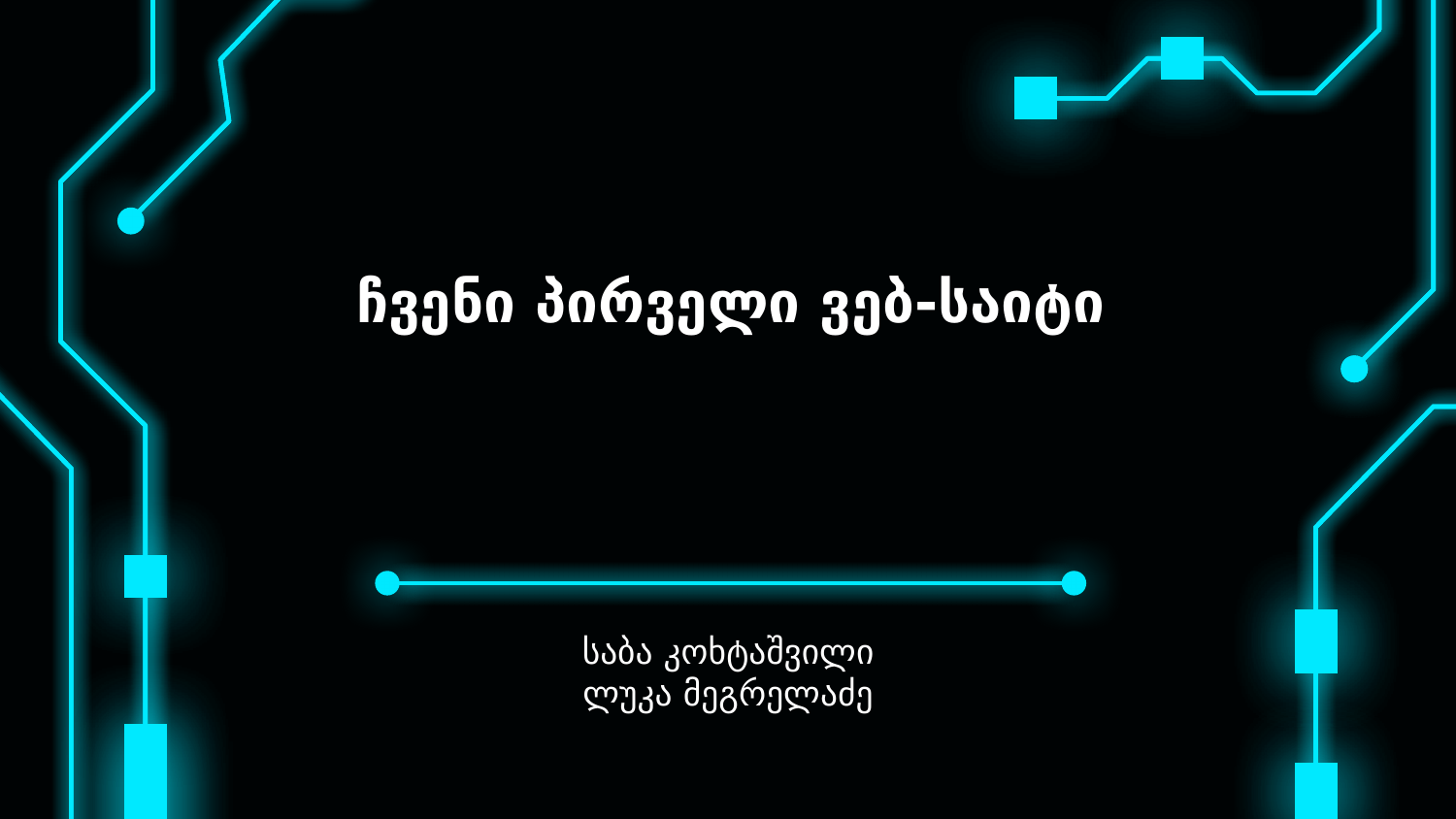

# ჩვენი პირველი ვებ-საიტი

საბა კოხტაშვილი
ლუკა მეგრელაძე